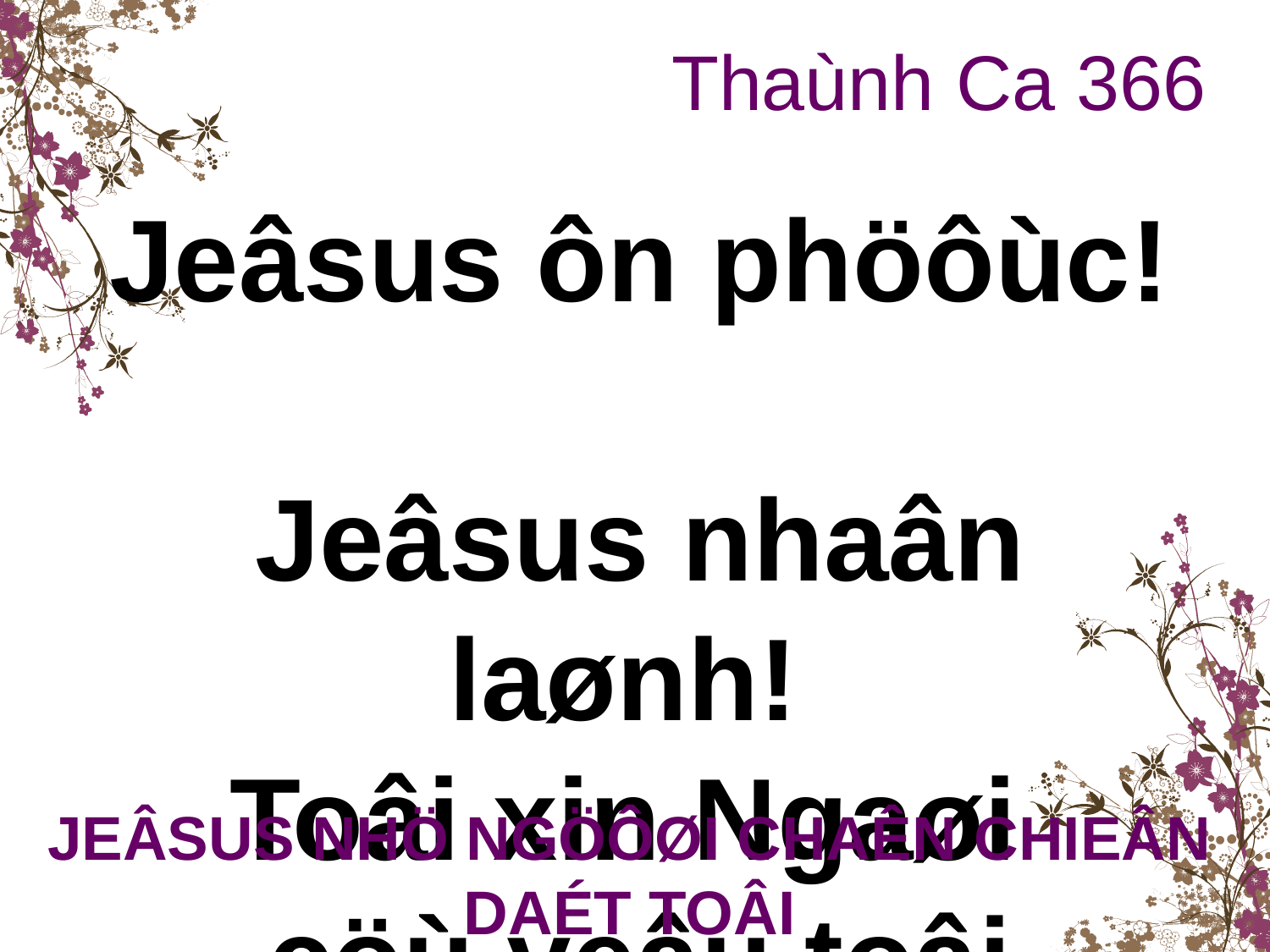

Thaùnh Ca 366
Jeâsus ôn phöôùc!
Jeâsus nhaân laønh!
Toâi xin Ngaøi
cöù yeâu toâi hoaøi.
JEÂSUS NHÖ NGÖÔØI CHAÊN CHIEÂN DAÉT TOÂI